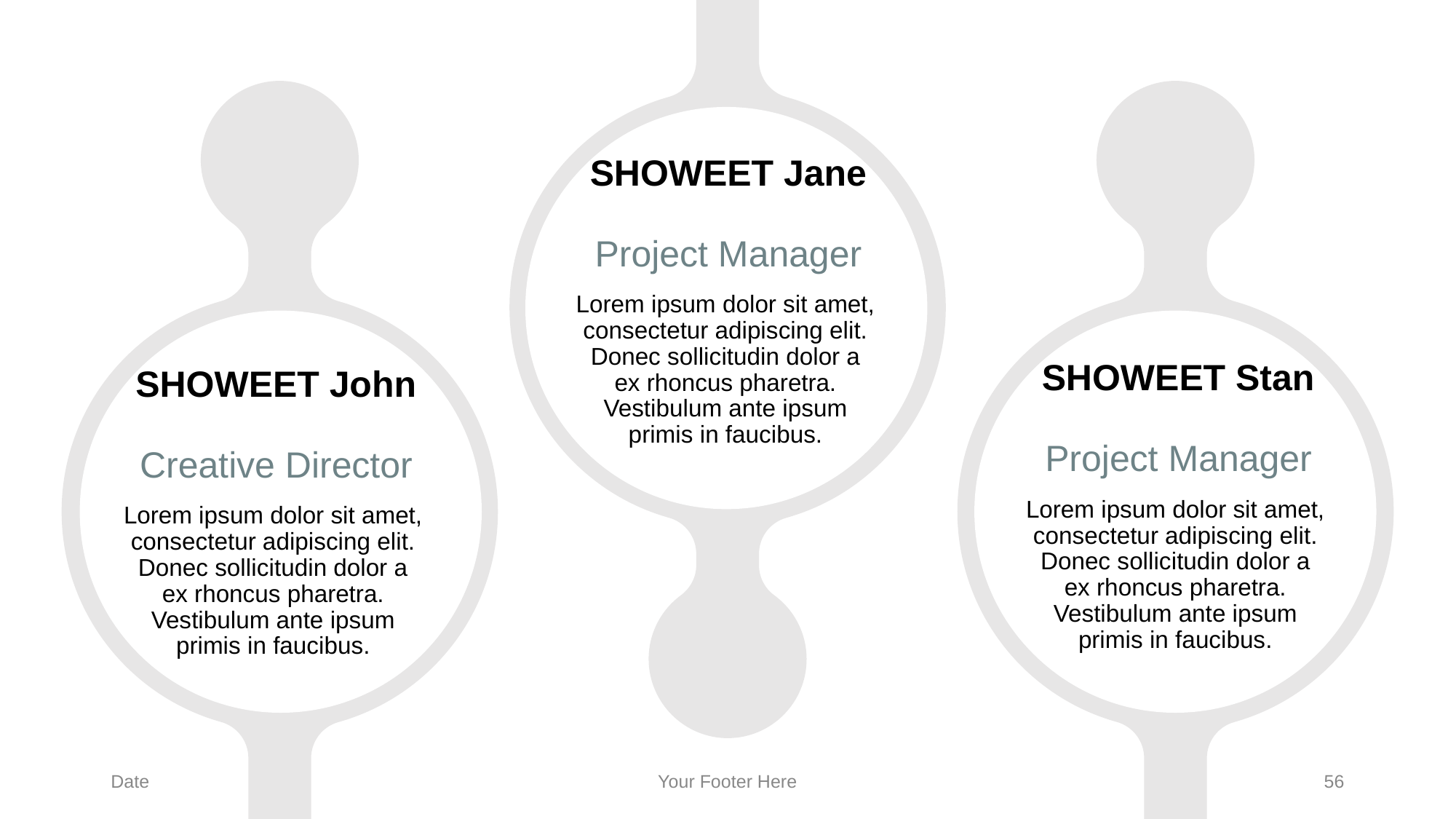

SHOWEET Jane
Project Manager
Lorem ipsum dolor sit amet, consectetur adipiscing elit. Donec sollicitudin dolor a ex rhoncus pharetra. Vestibulum ante ipsum primis in faucibus.
SHOWEET Stan
SHOWEET John
Project Manager
Creative Director
Lorem ipsum dolor sit amet, consectetur adipiscing elit. Donec sollicitudin dolor a ex rhoncus pharetra. Vestibulum ante ipsum primis in faucibus.
Lorem ipsum dolor sit amet, consectetur adipiscing elit. Donec sollicitudin dolor a ex rhoncus pharetra. Vestibulum ante ipsum primis in faucibus.

Date
Your Footer Here
56